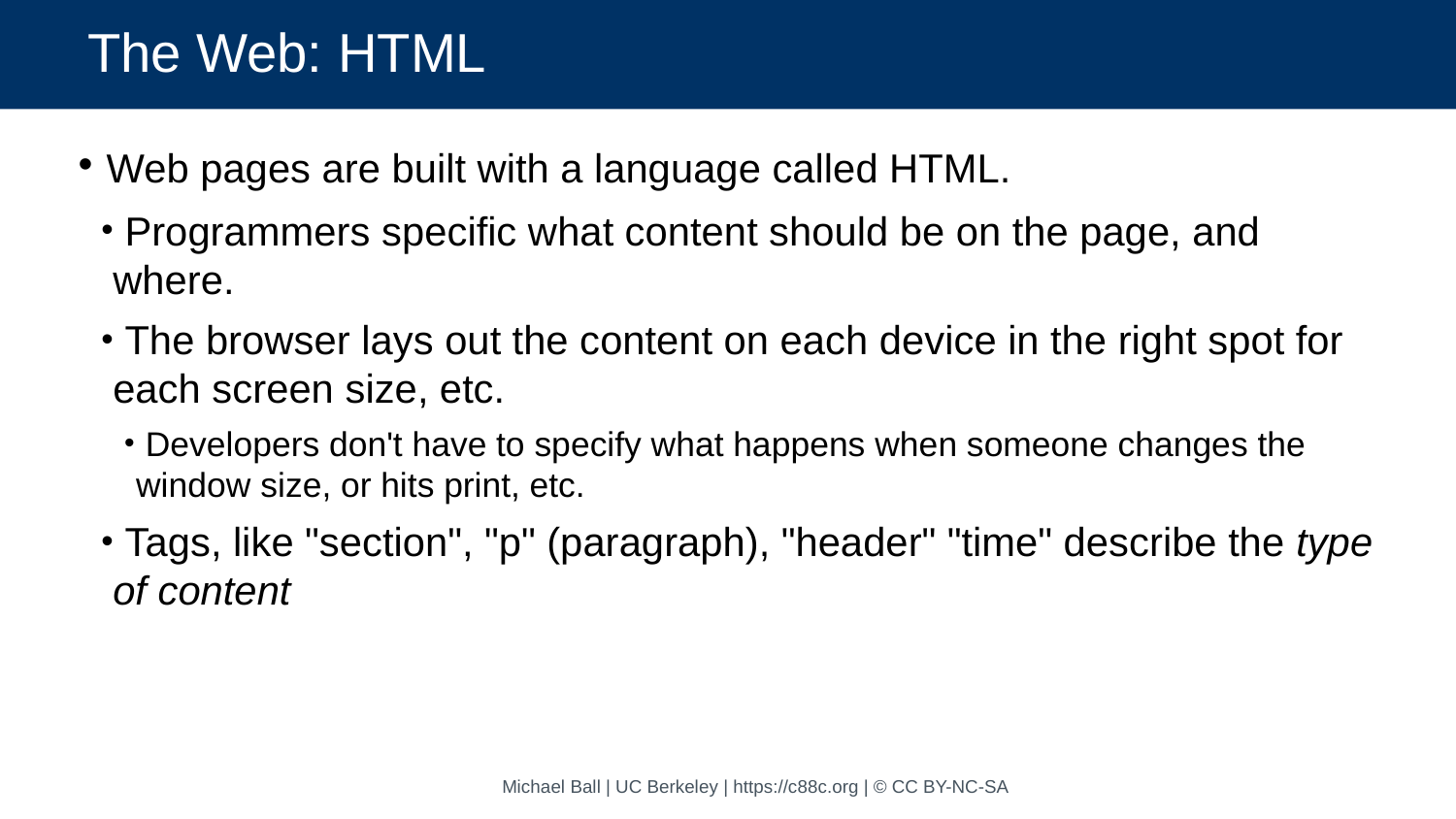

# The Web: HTML
 Web pages are built with a language called HTML.
 Programmers specific what content should be on the page, and where.
 The browser lays out the content on each device in the right spot for each screen size, etc.
 Developers don't have to specify what happens when someone changes the window size, or hits print, etc.
 Tags, like "section", "p" (paragraph), "header" "time" describe the type of content
Michael Ball | UC Berkeley | https://c88c.org | © CC BY-NC-SA